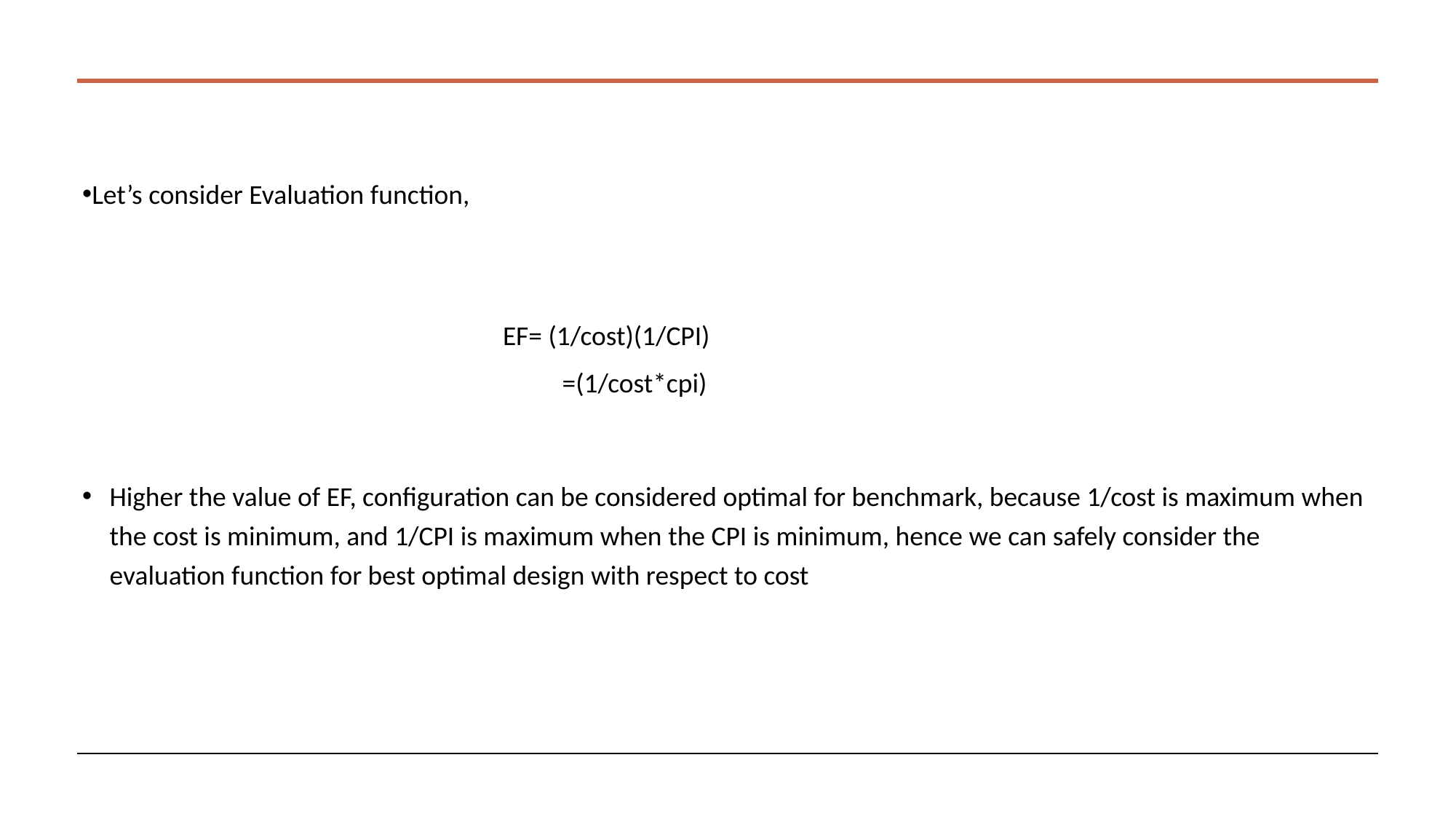

Let’s consider Evaluation function,

                                                                    EF= (1/cost)(1/CPI)
				       =(1/cost*cpi)

Higher the value of EF, configuration can be considered optimal for benchmark, because 1/cost is maximum when the cost is minimum, and 1/CPI is maximum when the CPI is minimum, hence we can safely consider the evaluation function for best optimal design with respect to cost